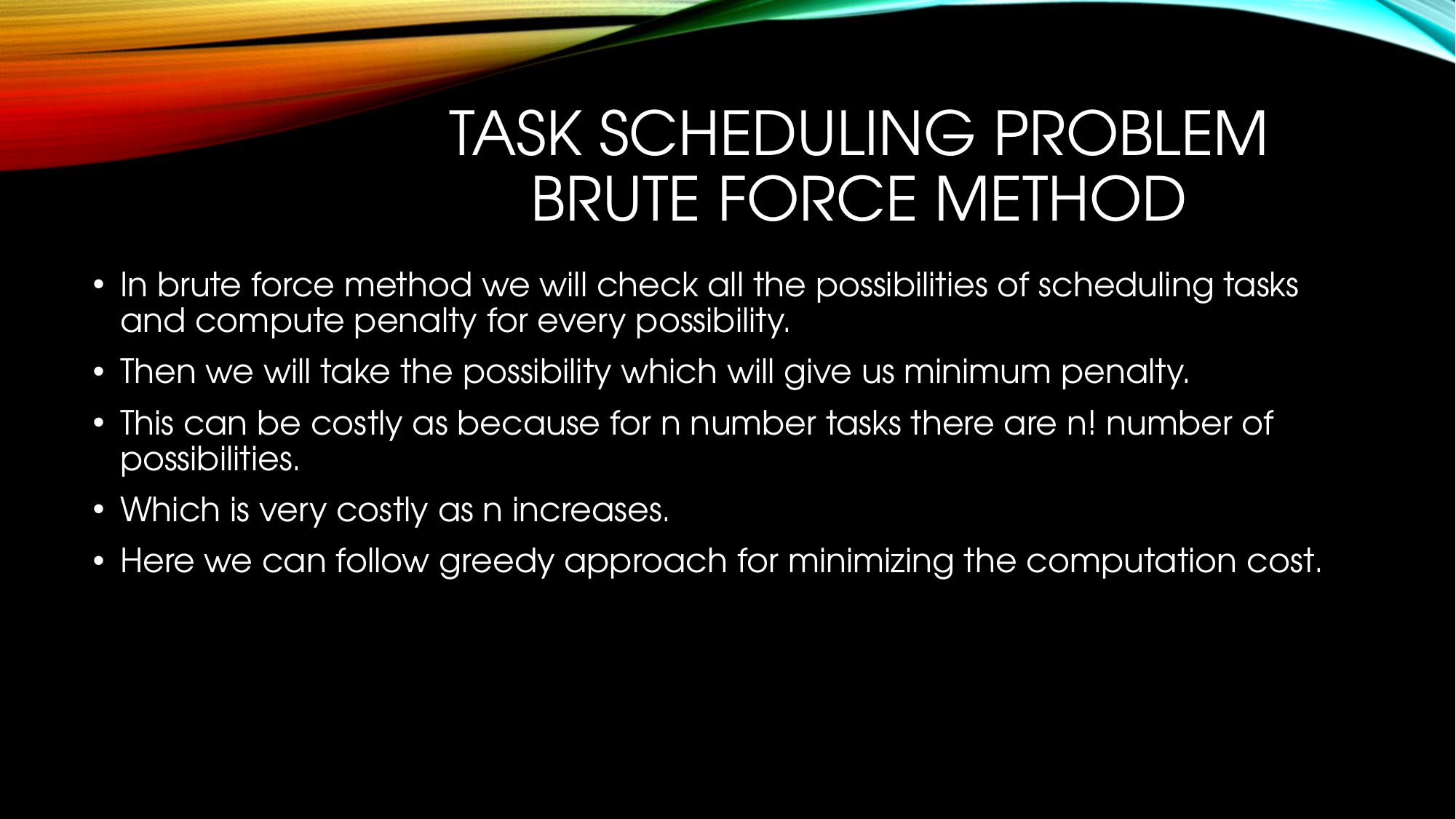

# Task scheduling problem brute force method
In brute force method we will check all the possibilities of scheduling tasks and compute penalty for every possibility.
Then we will take the possibility which will give us minimum penalty.
This can be costly as because for n number tasks there are n! number of possibilities.
Which is very costly as n increases.
Here we can follow greedy approach for minimizing the computation cost.